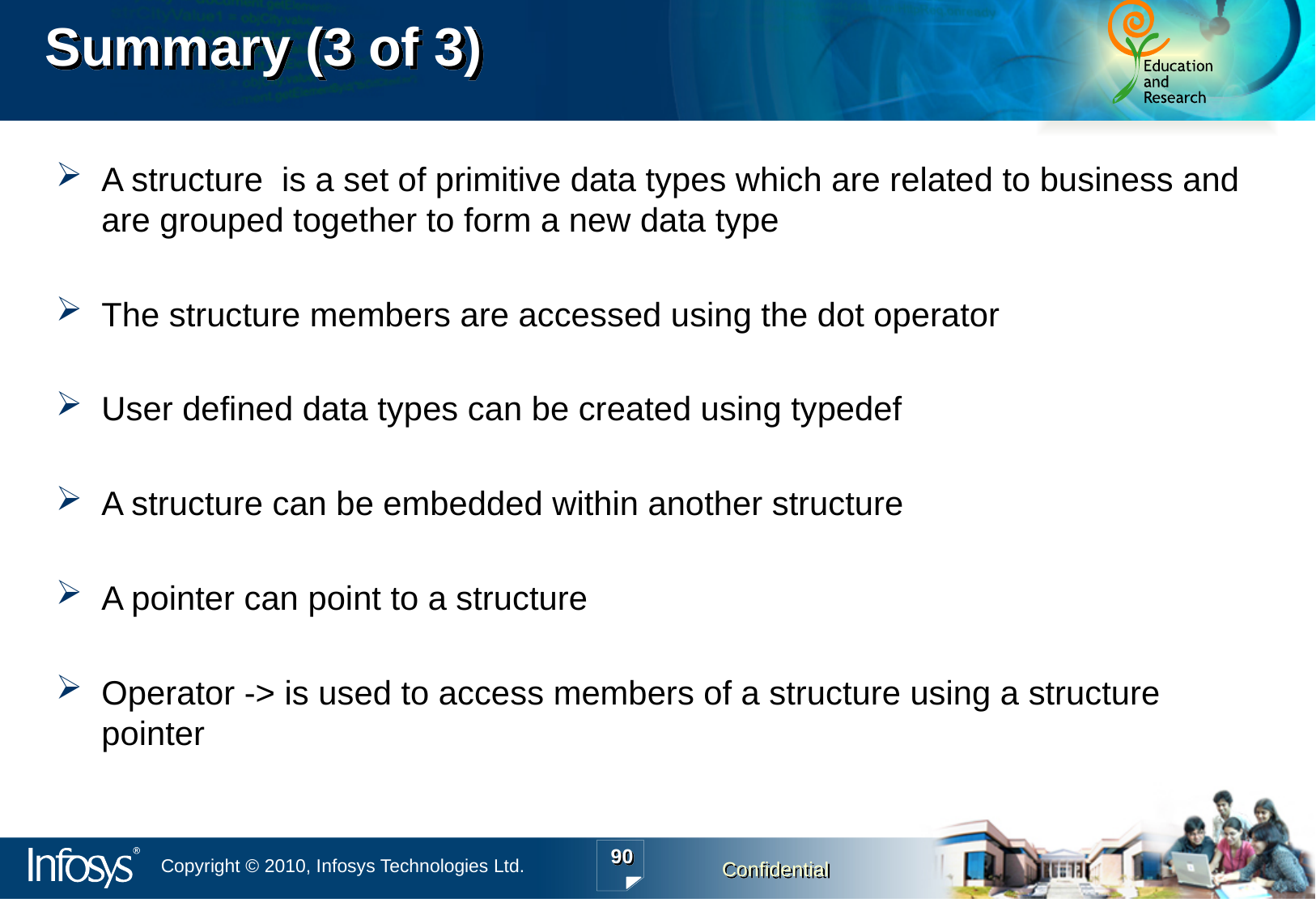

Summary (3 of 3)
A structure  is a set of primitive data types which are related to business and are grouped together to form a new data type

The structure members are accessed using the dot operator

User defined data types can be created using typedef

A structure can be embedded within another structure

A pointer can point to a structure

Operator -> is used to access members of a structure using a structure pointer